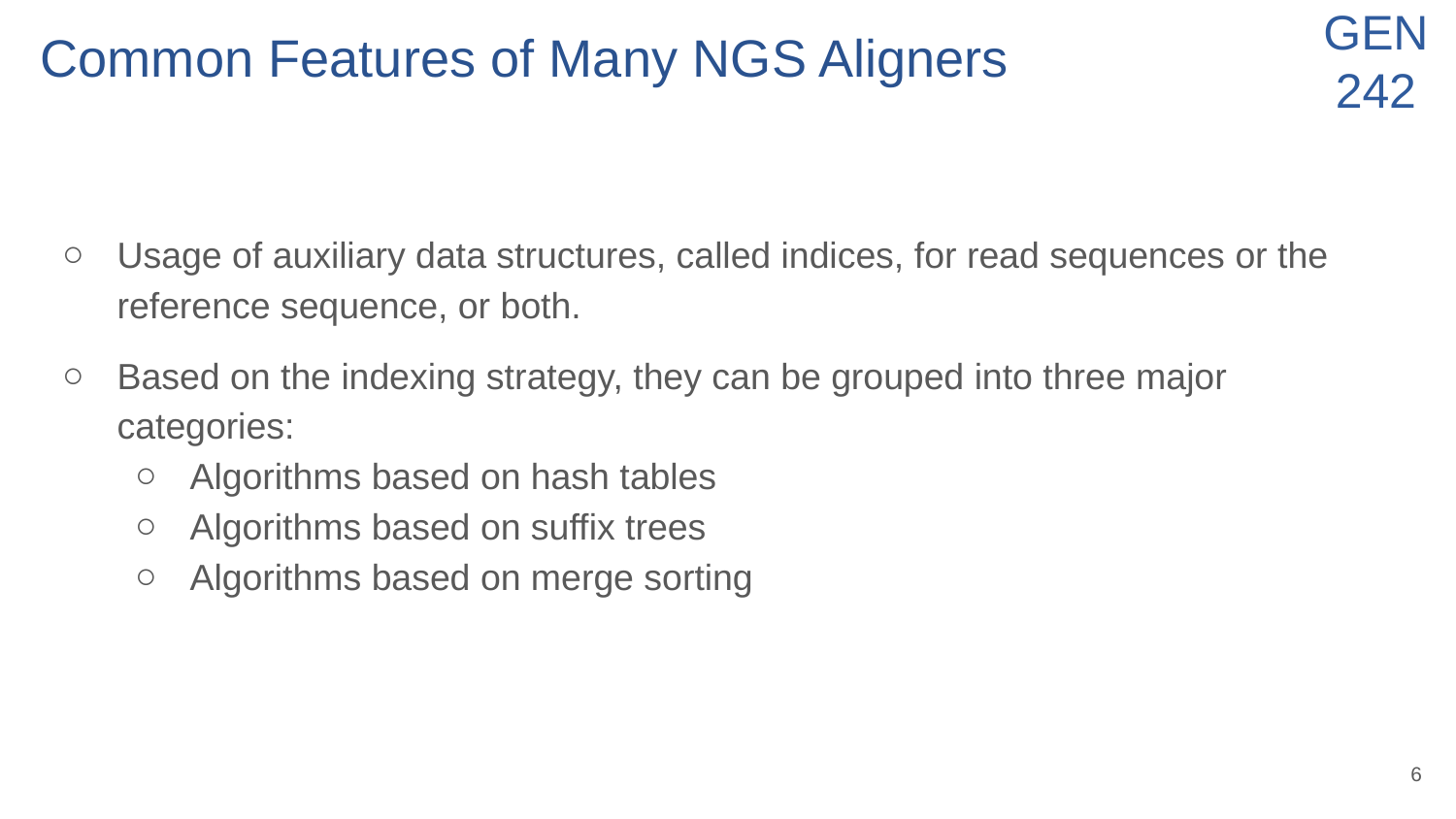

# Common Features of Many NGS Aligners
Usage of auxiliary data structures, called indices, for read sequences or the reference sequence, or both.
Based on the indexing strategy, they can be grouped into three major categories:
Algorithms based on hash tables
Algorithms based on suffix trees
Algorithms based on merge sorting
6